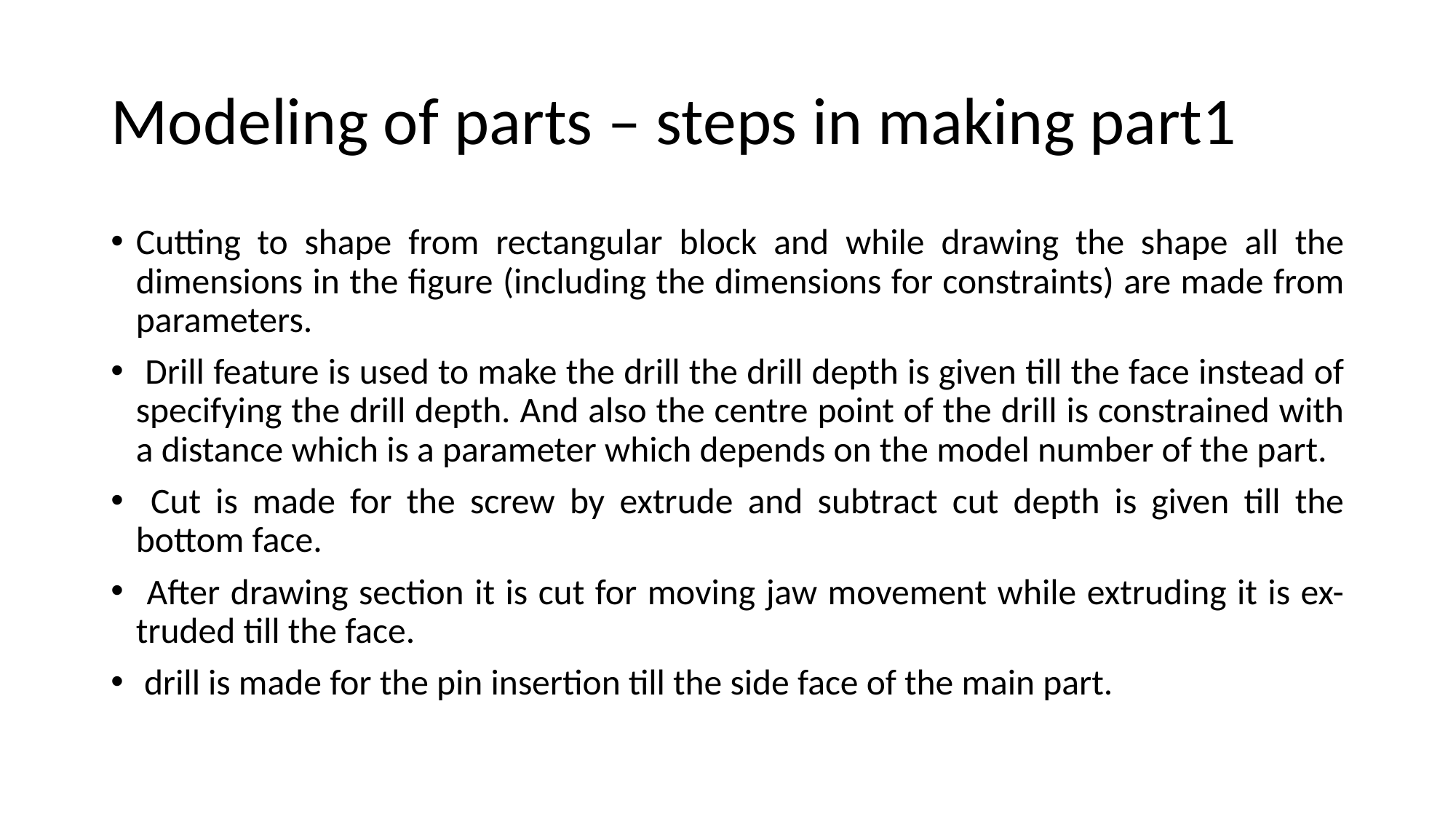

# Modeling of parts – steps in making part1
Cutting to shape from rectangular block and while drawing the shape all the dimensions in the figure (including the dimensions for constraints) are made from parameters.
 Drill feature is used to make the drill the drill depth is given till the face instead of specifying the drill depth. And also the centre point of the drill is constrained with a distance which is a parameter which depends on the model number of the part.
 Cut is made for the screw by extrude and subtract cut depth is given till the bottom face.
 After drawing section it is cut for moving jaw movement while extruding it is ex-truded till the face.
 drill is made for the pin insertion till the side face of the main part.